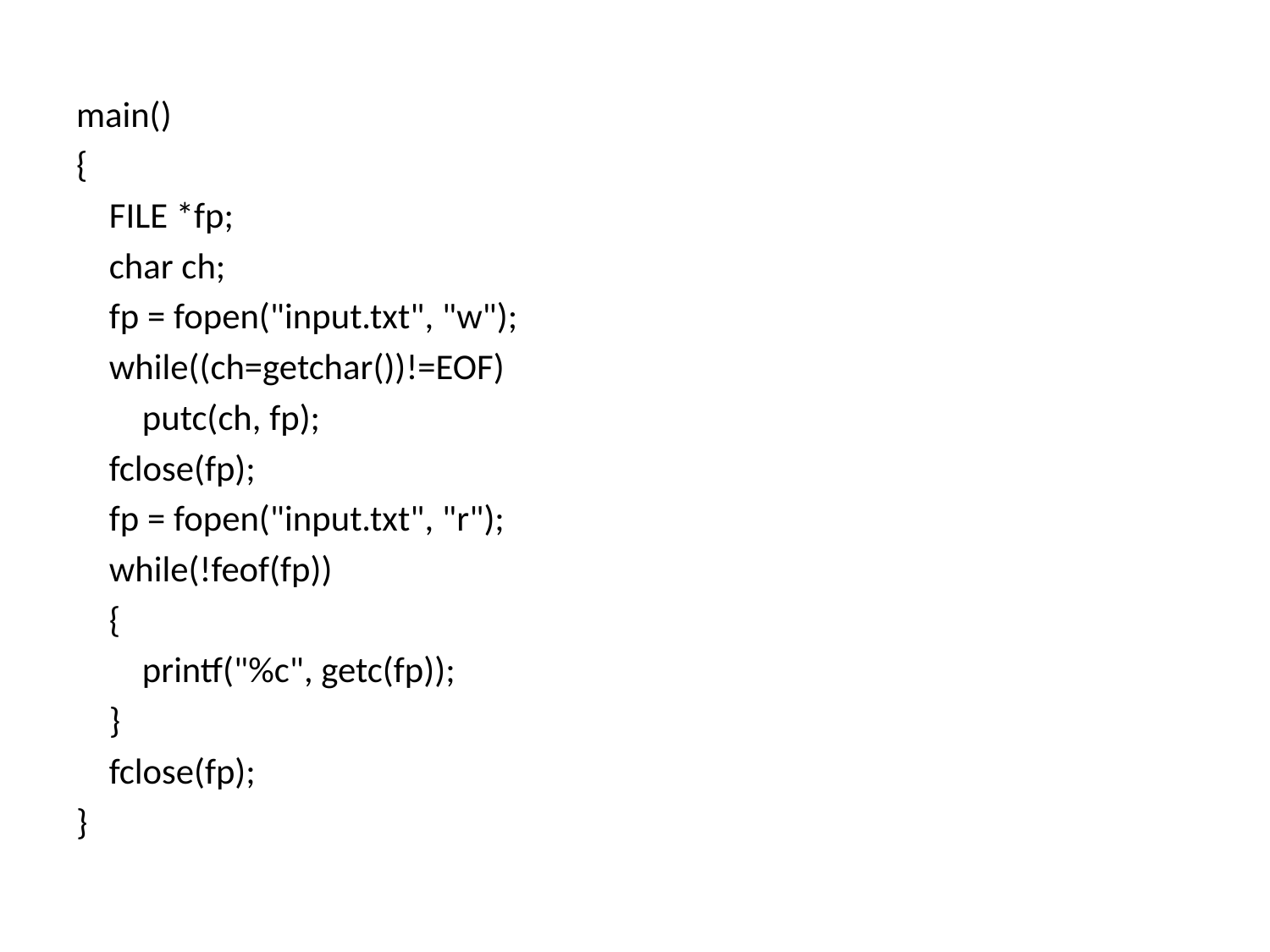

main()
{
    FILE *fp;
    char ch;
    fp = fopen("input.txt", "w");
    while((ch=getchar())!=EOF)
        putc(ch, fp);
    fclose(fp);
    fp = fopen("input.txt", "r");
    while(!feof(fp))
    {
        printf("%c", getc(fp));
    }
    fclose(fp);
}